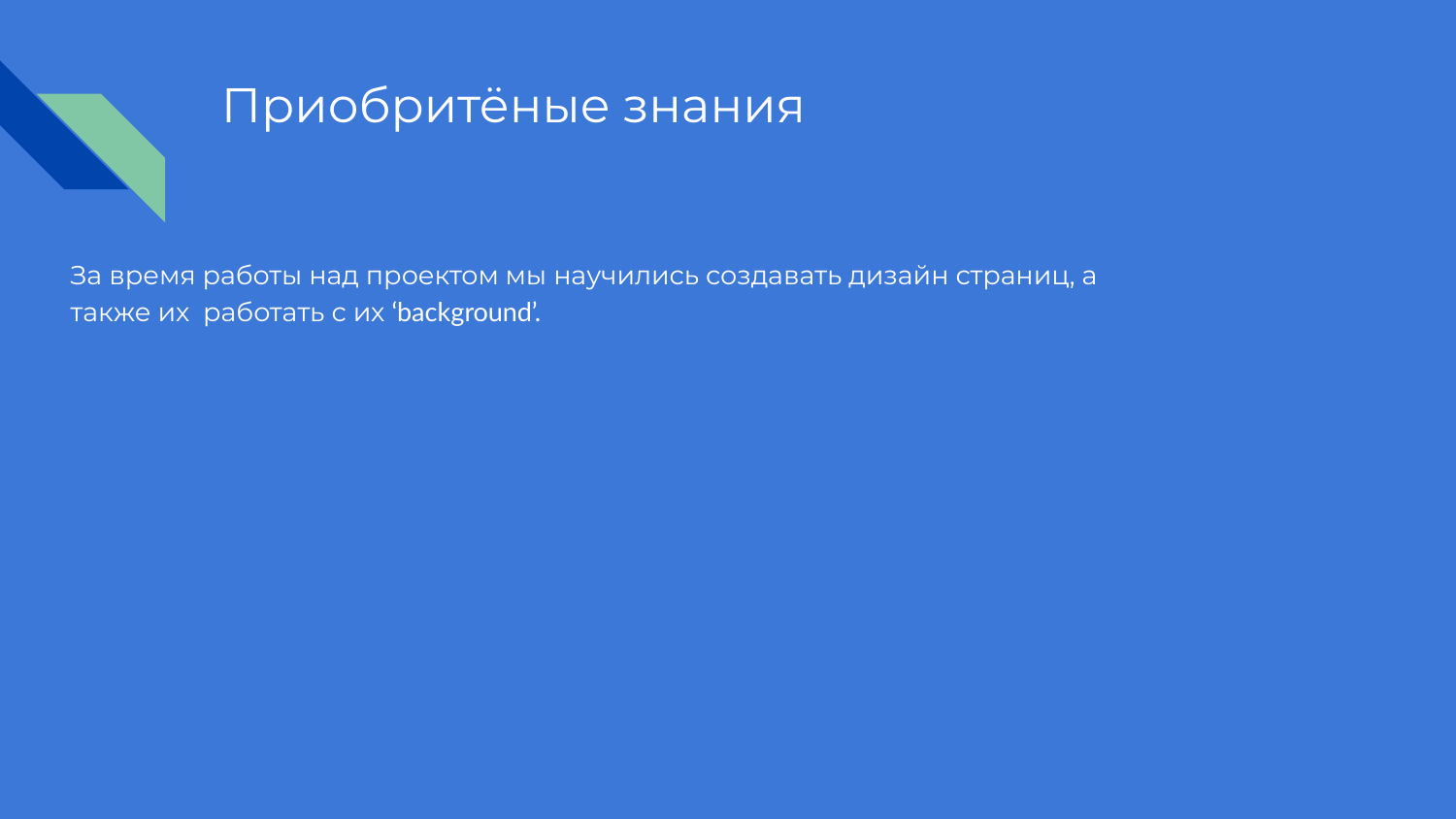

# Приобритёные знания
За время работы над проектом мы научились создавать дизайн страниц, а также их  работать с их ‘background’.